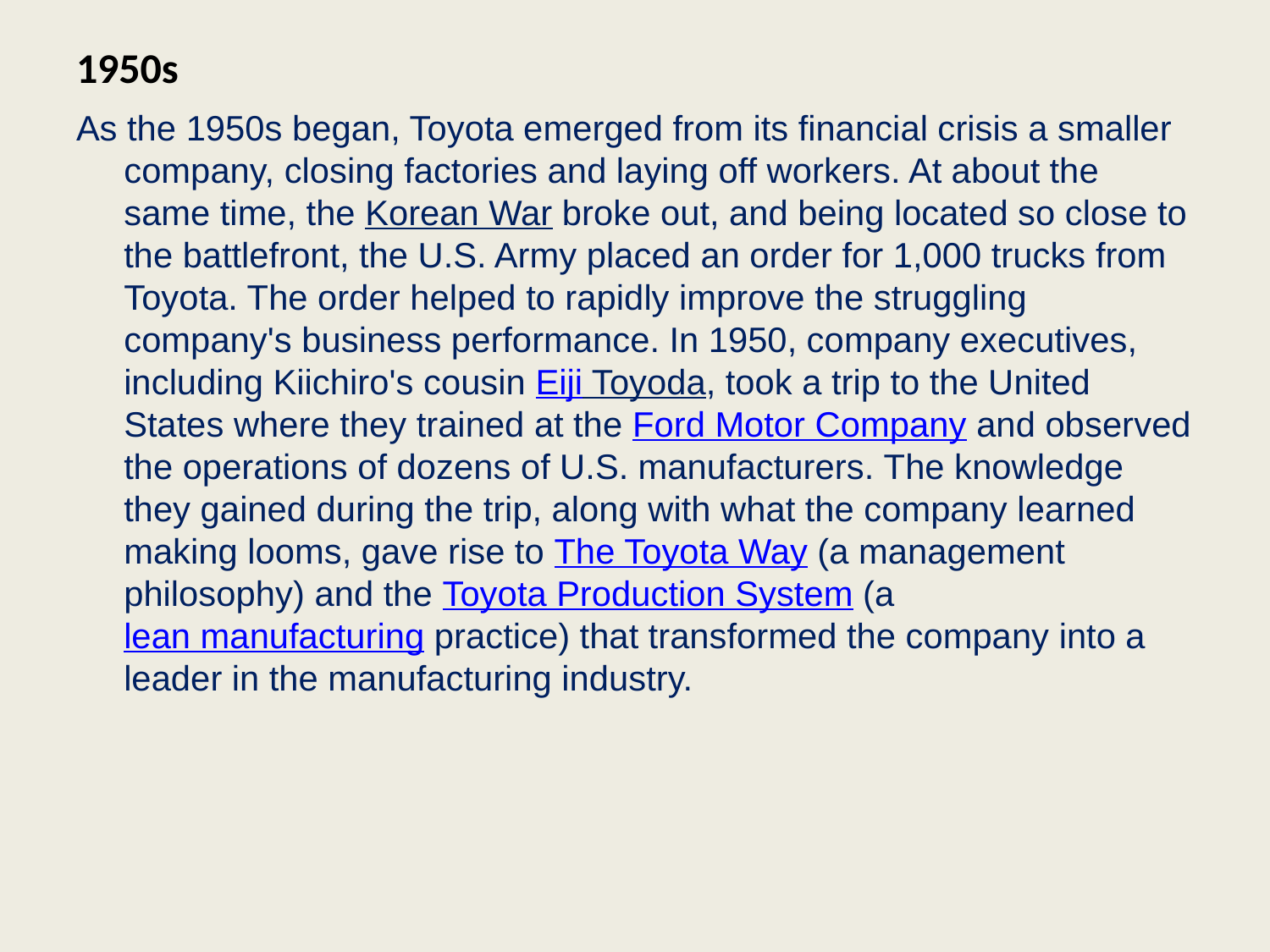

# 1950s
As the 1950s began, Toyota emerged from its financial crisis a smaller company, closing factories and laying off workers. At about the same time, the Korean War broke out, and being located so close to the battlefront, the U.S. Army placed an order for 1,000 trucks from Toyota. The order helped to rapidly improve the struggling company's business performance. In 1950, company executives, including Kiichiro's cousin Eiji Toyoda, took a trip to the United States where they trained at the Ford Motor Company and observed the operations of dozens of U.S. manufacturers. The knowledge they gained during the trip, along with what the company learned making looms, gave rise to The Toyota Way (a management philosophy) and the Toyota Production System (a lean manufacturing practice) that transformed the company into a leader in the manufacturing industry.